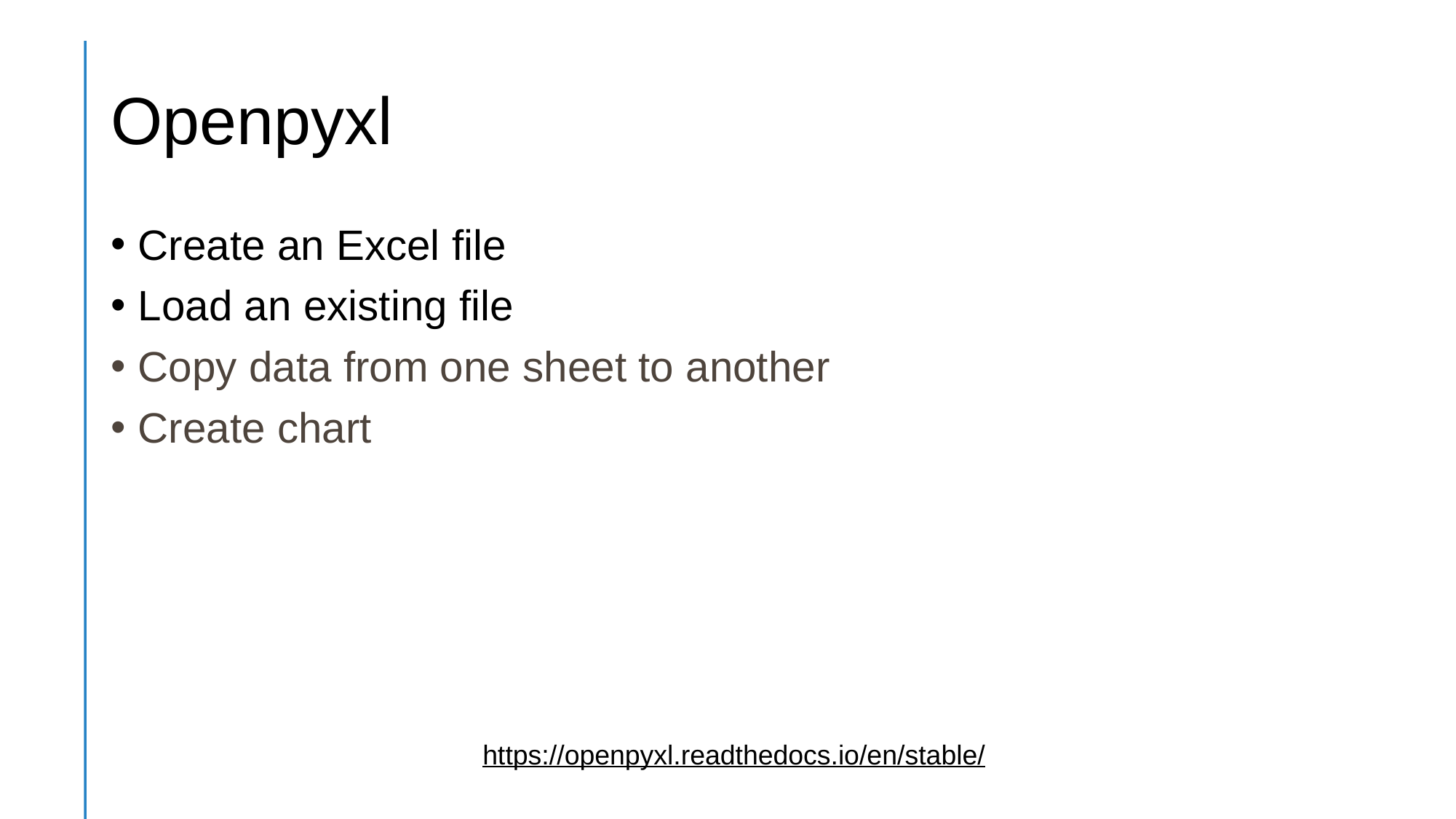

# Openpyxl
Create an Excel file
Load an existing file
Copy data from one sheet to another
Create chart
https://openpyxl.readthedocs.io/en/stable/